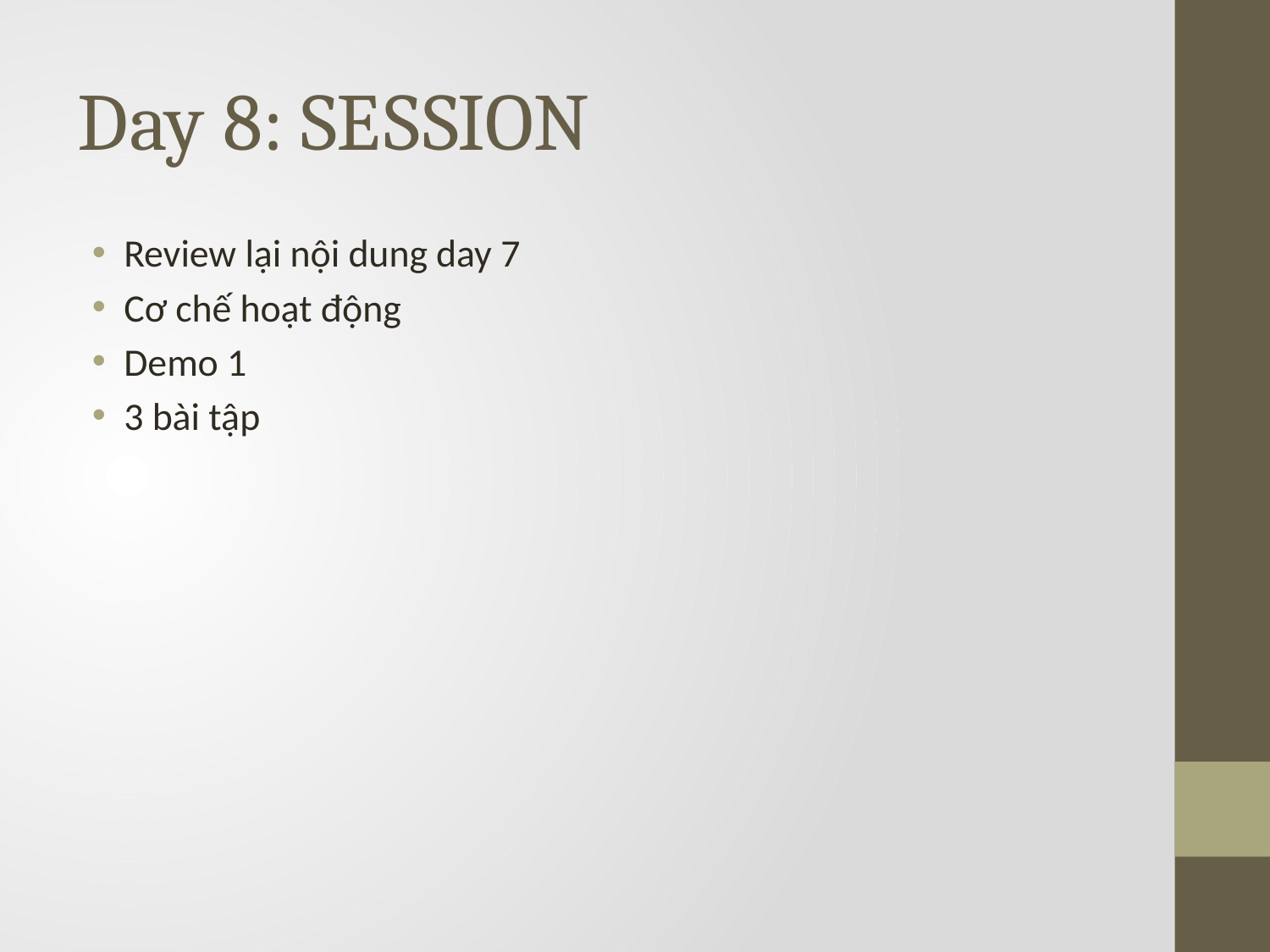

# Day 8: SESSION
Review lại nội dung day 7
Cơ chế hoạt động
Demo 1
3 bài tập